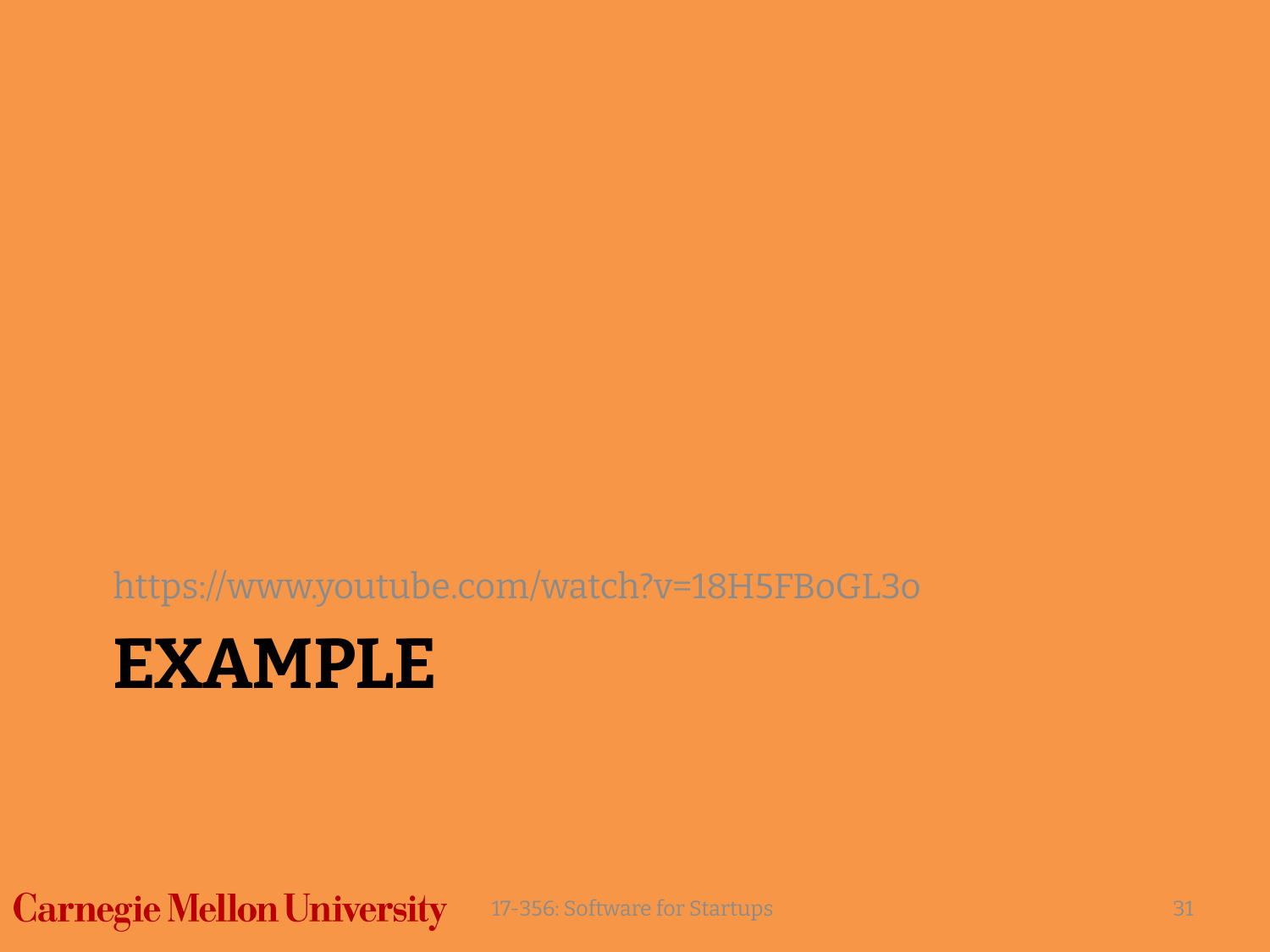

https://www.youtube.com/watch?v=18H5FBoGL3o
# Example
17-356: Software for Startups
31